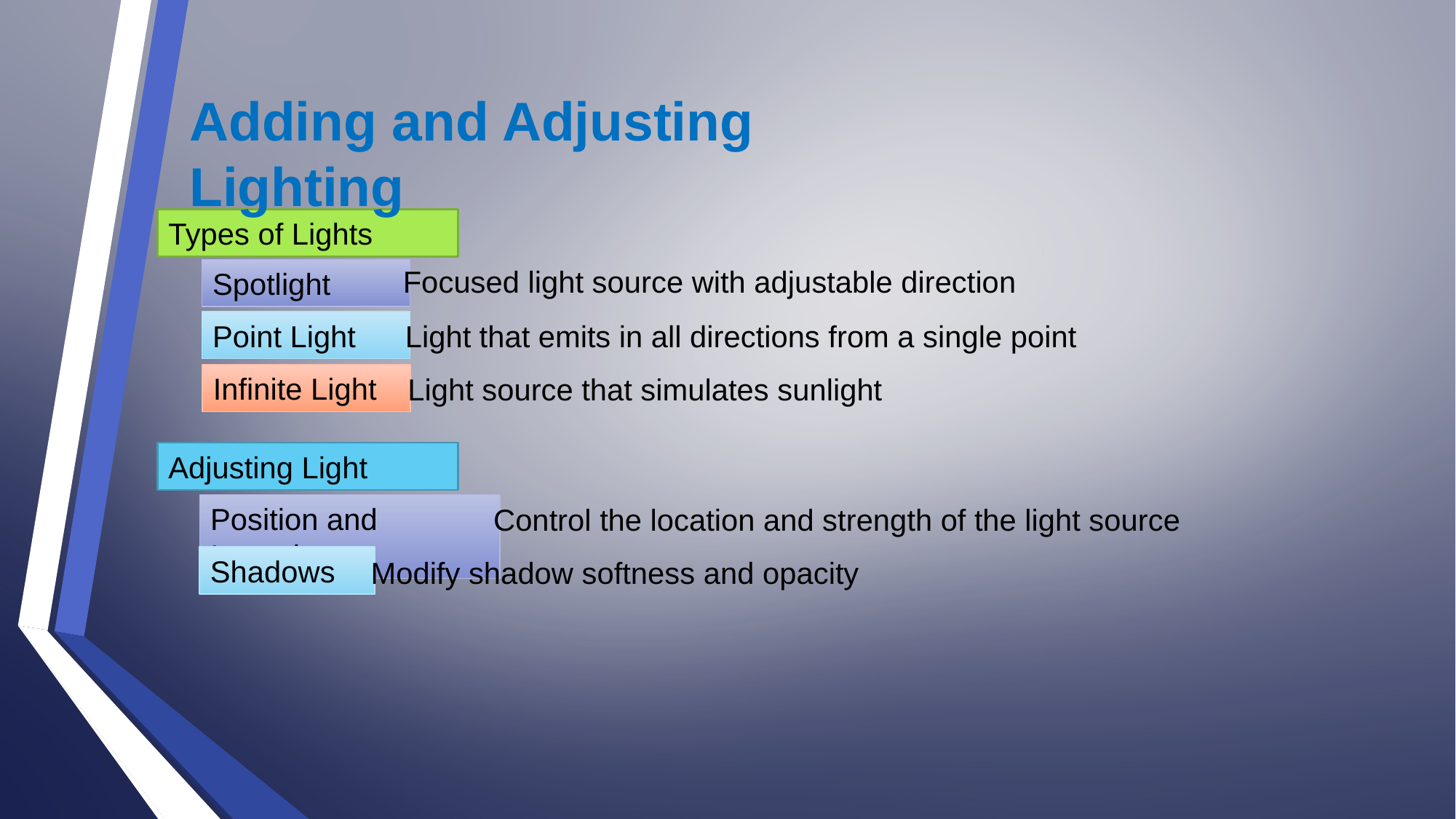

Adding and Adjusting Lighting
Types of Lights
Focused light source with adjustable direction
Spotlight
Point Light
Light that emits in all directions from a single point
Infinite Light
Light source that simulates sunlight
Adjusting Light
Position and Intensity
Control the location and strength of the light source
Shadows
Modify shadow softness and opacity